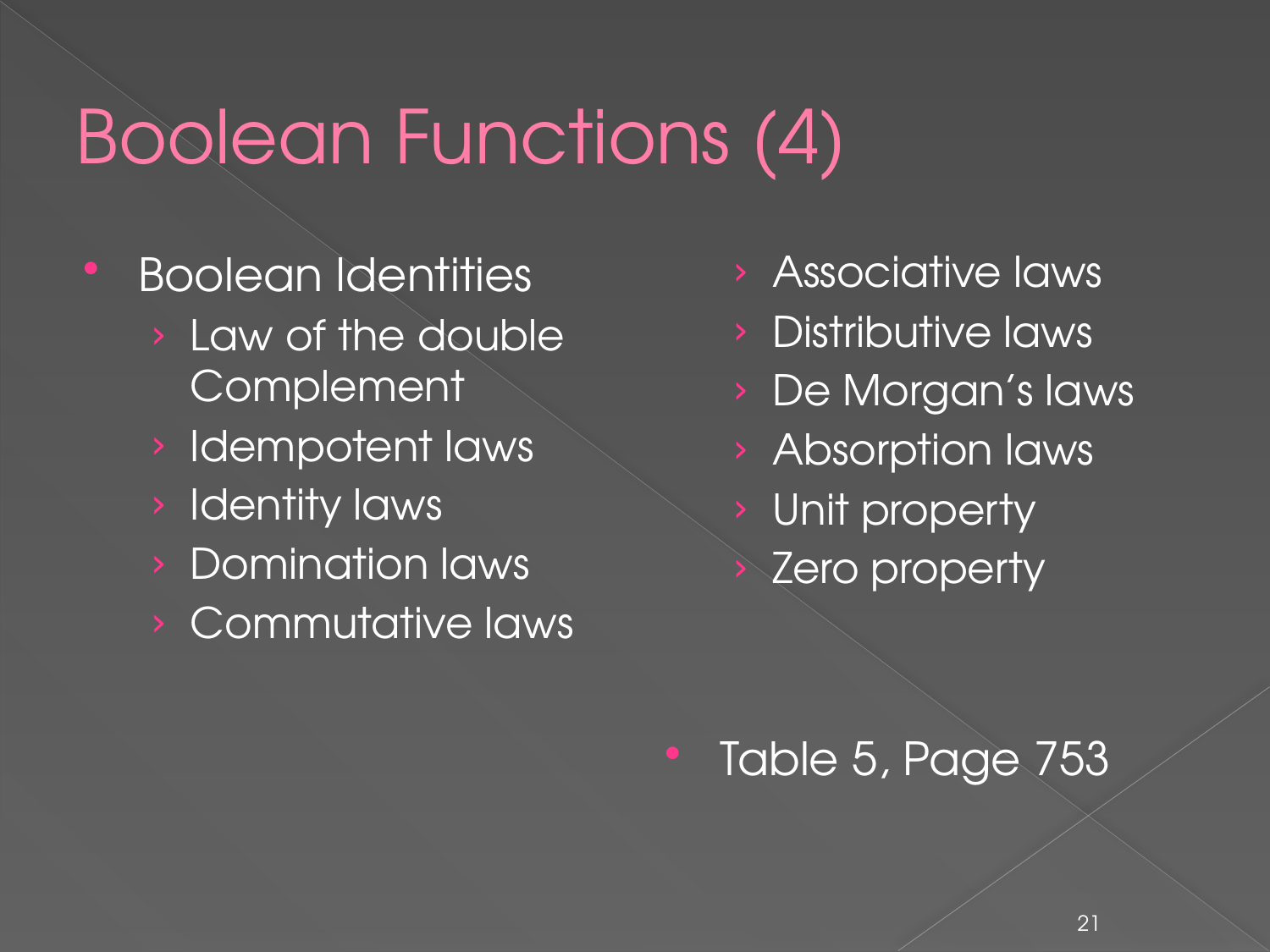

# Boolean Functions (4)
Boolean Identities
Law of the double Complement
Idempotent laws
Identity laws
Domination laws
Commutative laws
Associative laws
Distributive laws
De Morgan’s laws
Absorption laws
Unit property
Zero property

Table 5, Page 753
21